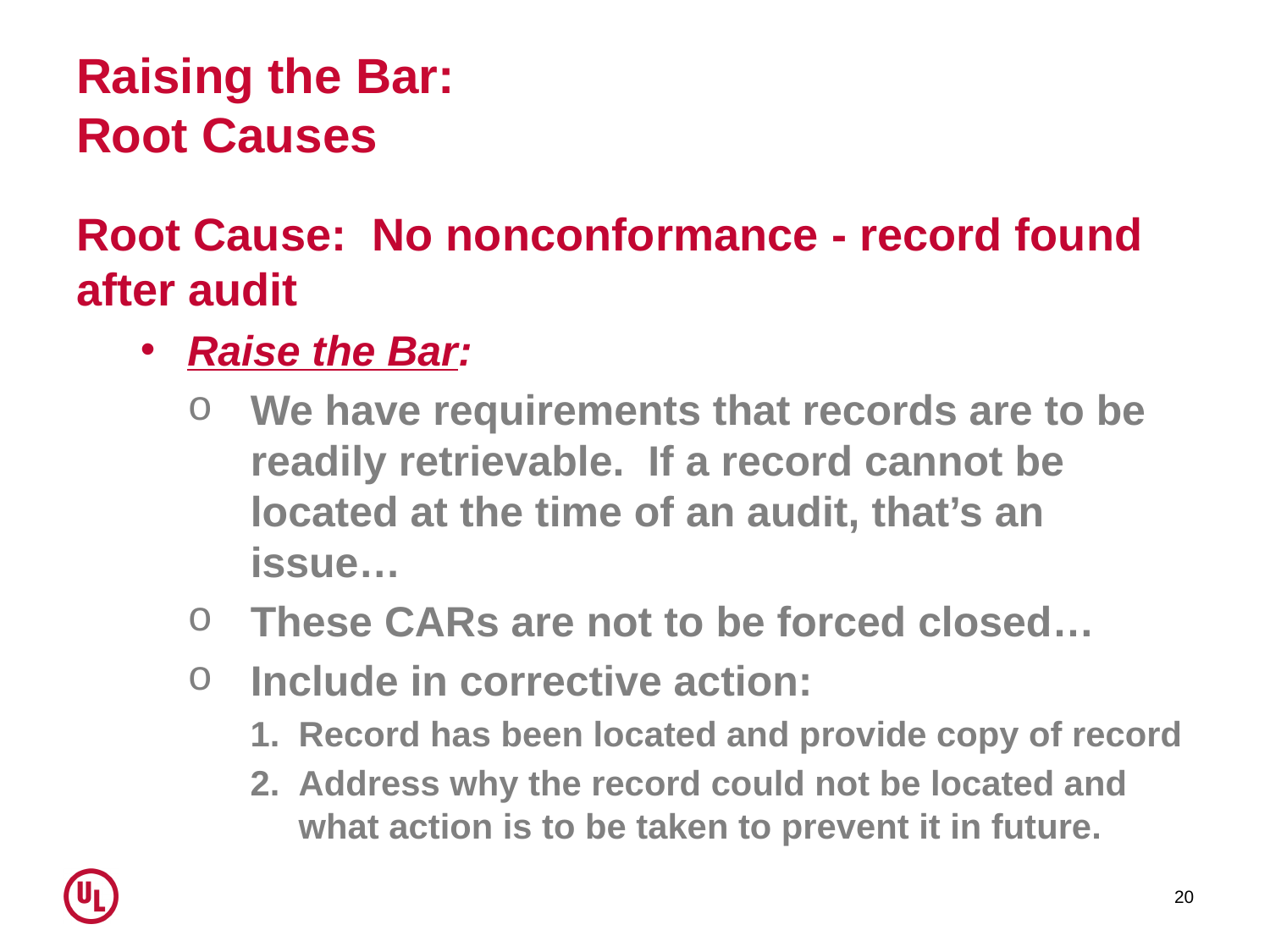

# Raising the Bar: Root Causes
Root Cause:  No nonconformance - record found after audit
Raise the Bar:
We have requirements that records are to be readily retrievable.  If a record cannot be located at the time of an audit, that’s an issue…
These CARs are not to be forced closed…
Include in corrective action:
Record has been located and provide copy of record
Address why the record could not be located and what action is to be taken to prevent it in future.
20